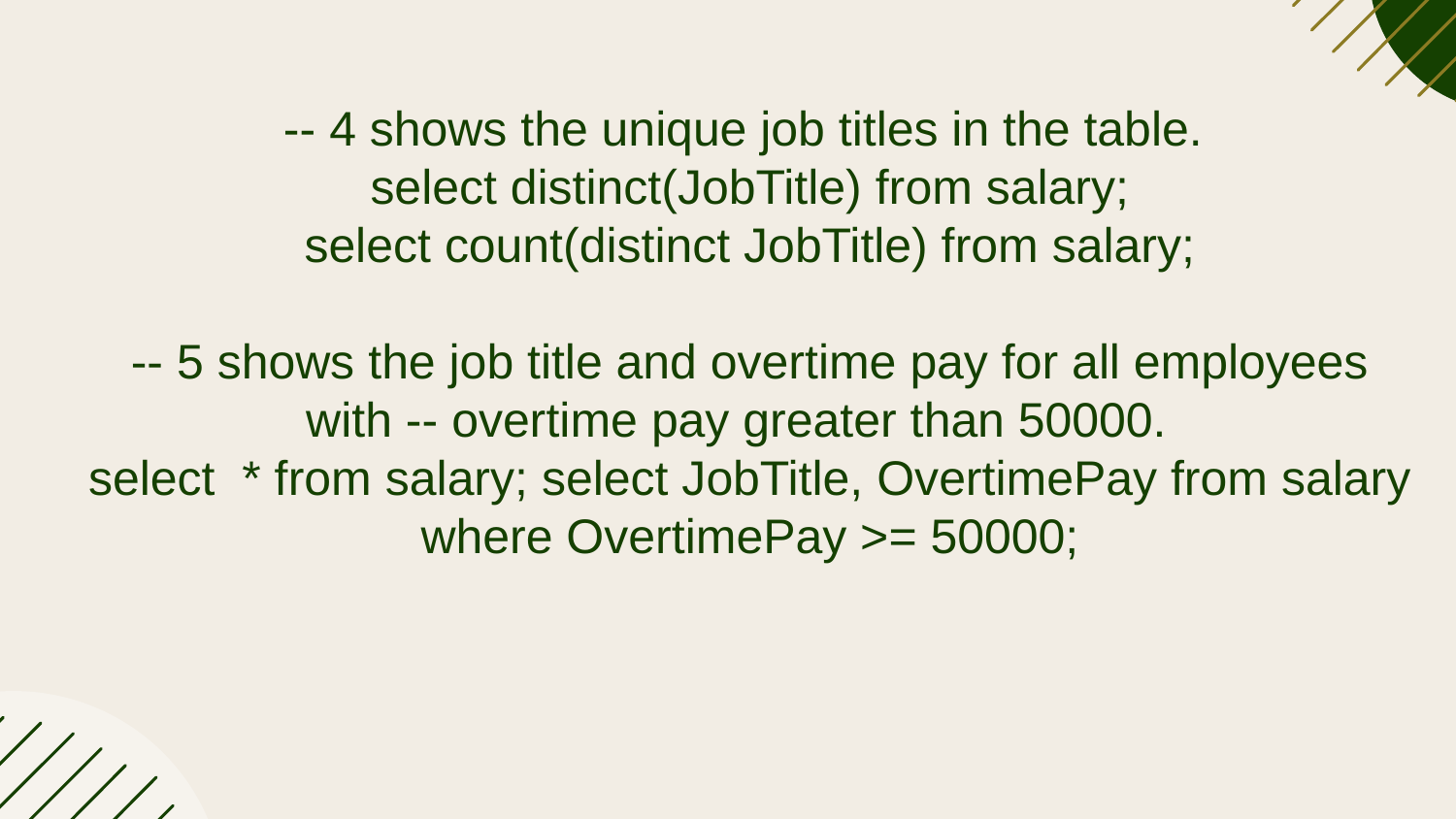

# -- 4 shows the unique job titles in the table. select distinct(JobTitle) from salary; select count(distinct JobTitle) from salary; -- 5 shows the job title and overtime pay for all employees with -- overtime pay greater than 50000. select  * from salary; select JobTitle, OvertimePay from salary where OvertimePay >= 50000;